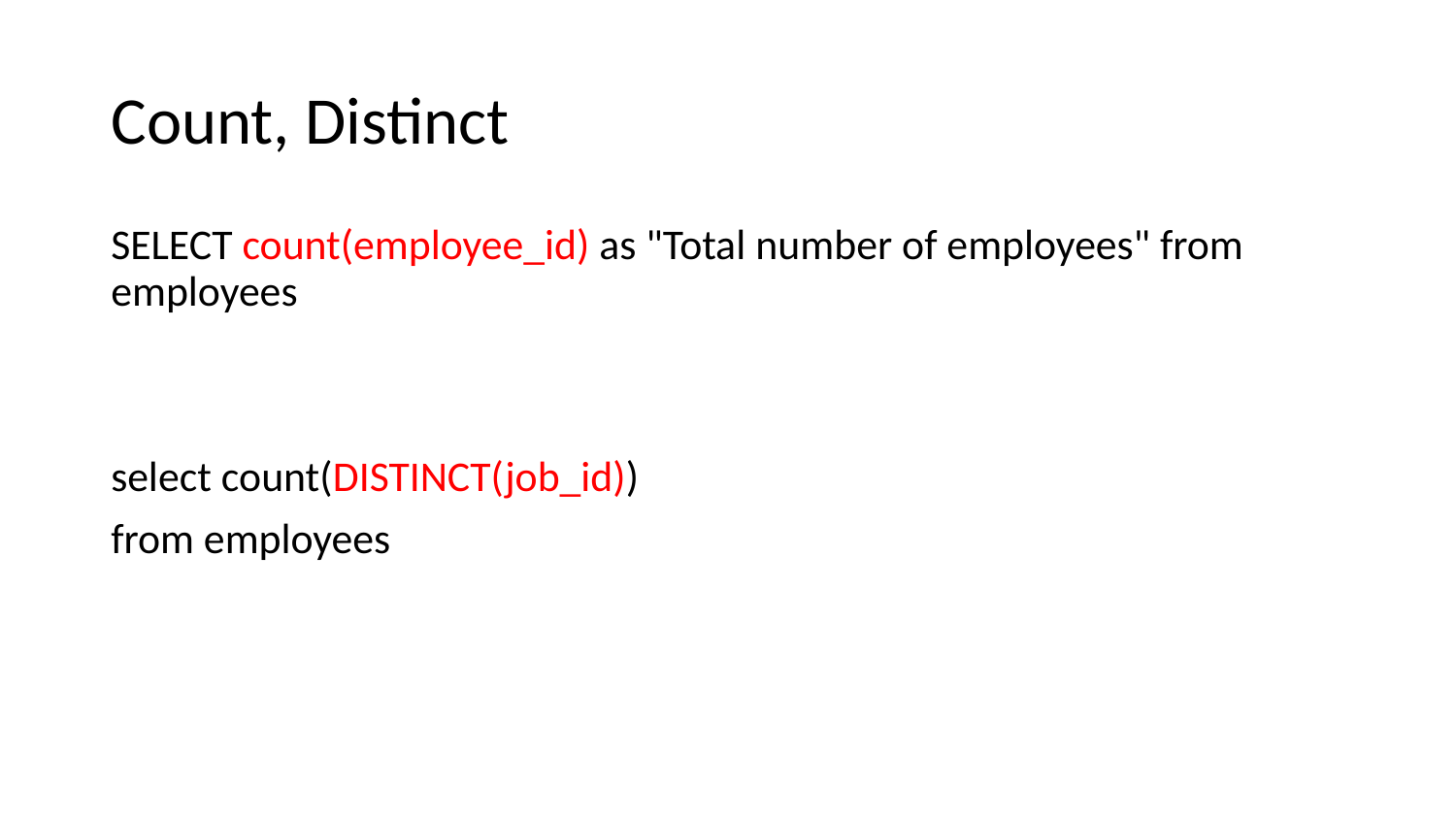

# Count, Distinct
SELECT count(employee_id) as "Total number of employees" from employees

select count(DISTINCT(job_id))
from employees